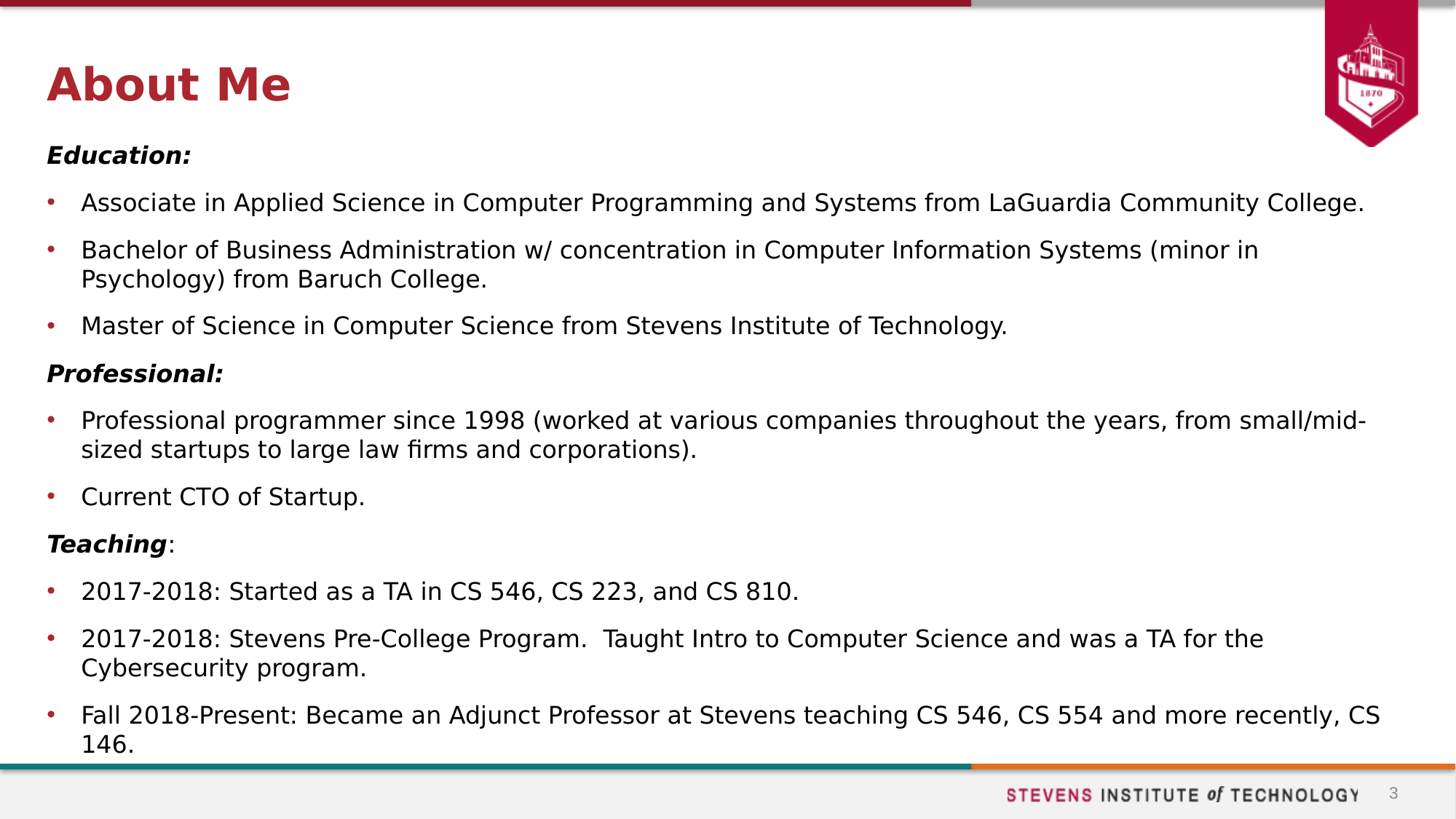

# About Me
Education:
Associate in Applied Science in Computer Programming and Systems from LaGuardia Community College.
Bachelor of Business Administration w/ concentration in Computer Information Systems (minor in Psychology) from Baruch College.
Master of Science in Computer Science from Stevens Institute of Technology.
Professional:
Professional programmer since 1998 (worked at various companies throughout the years, from small/mid-sized startups to large law firms and corporations).
Current CTO of Startup.
Teaching:
2017-2018: Started as a TA in CS 546, CS 223, and CS 810.
2017-2018: Stevens Pre-College Program.  Taught Intro to Computer Science and was a TA for the Cybersecurity program.
Fall 2018-Present: Became an Adjunct Professor at Stevens teaching CS 546, CS 554 and more recently, CS 146.

3